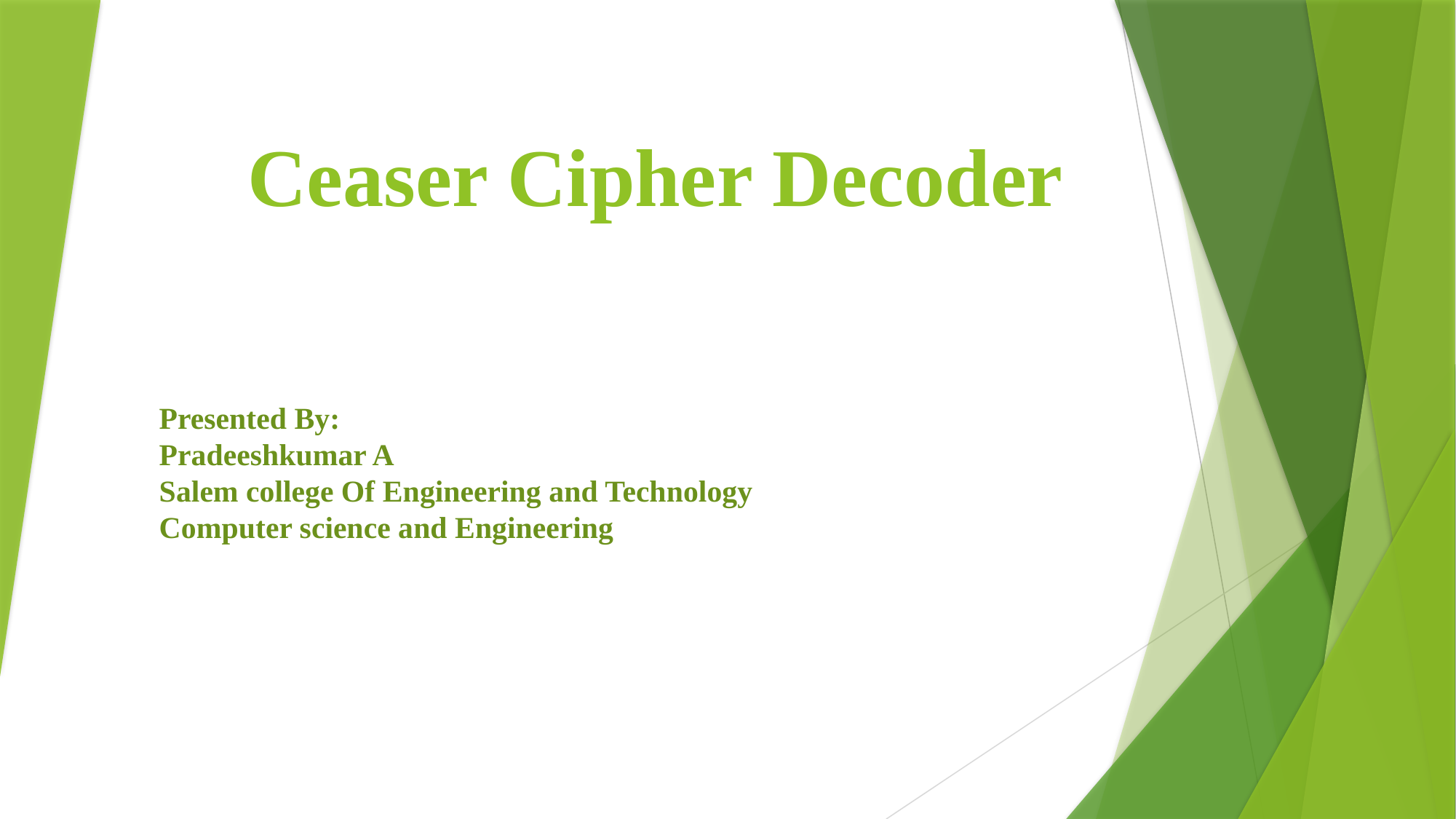

Ceaser Cipher Decoder
#
Presented By:
Pradeeshkumar A
Salem college Of Engineering and Technology
Computer science and Engineering